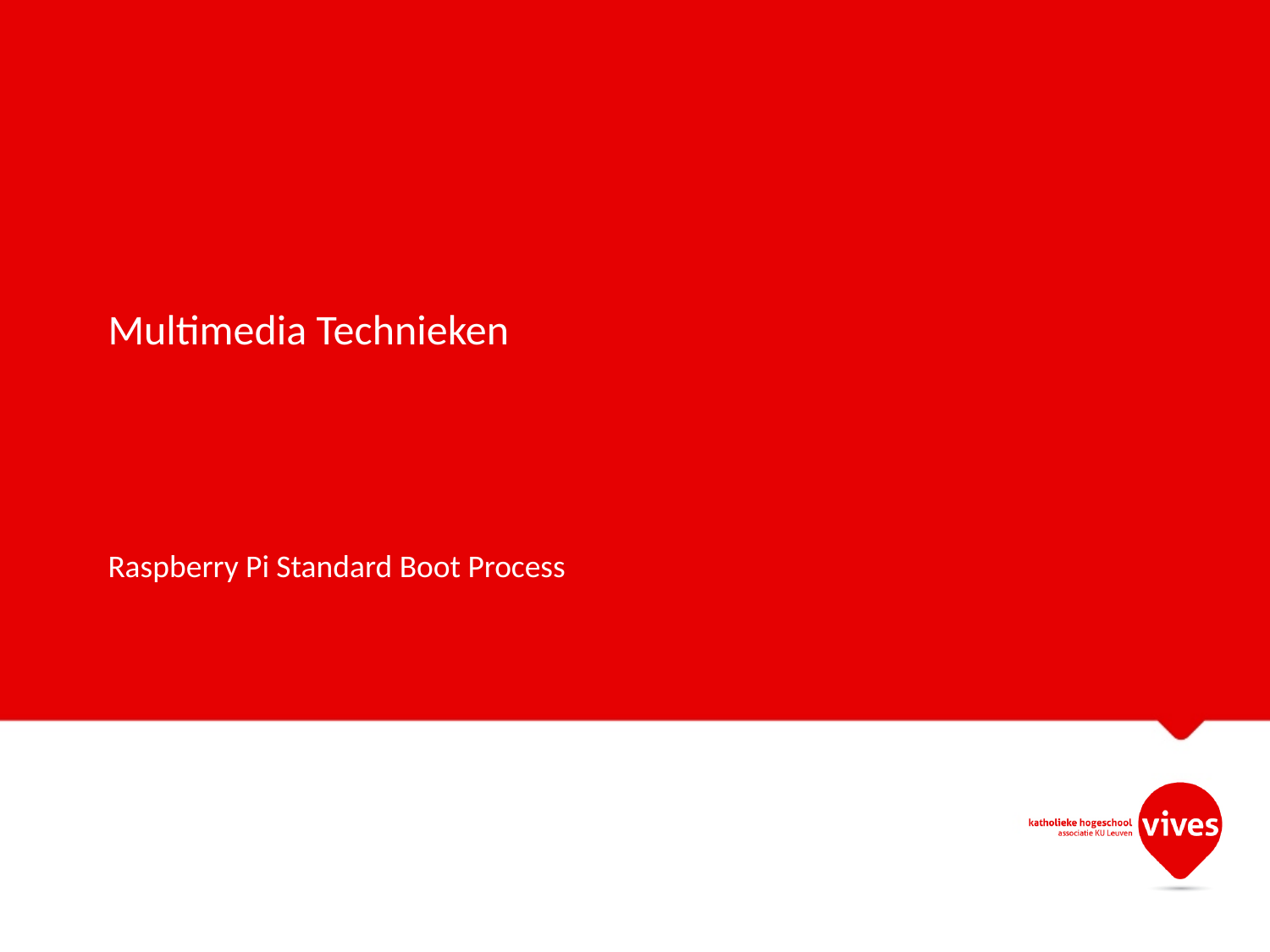

# Multimedia Technieken
Raspberry Pi Standard Boot Process